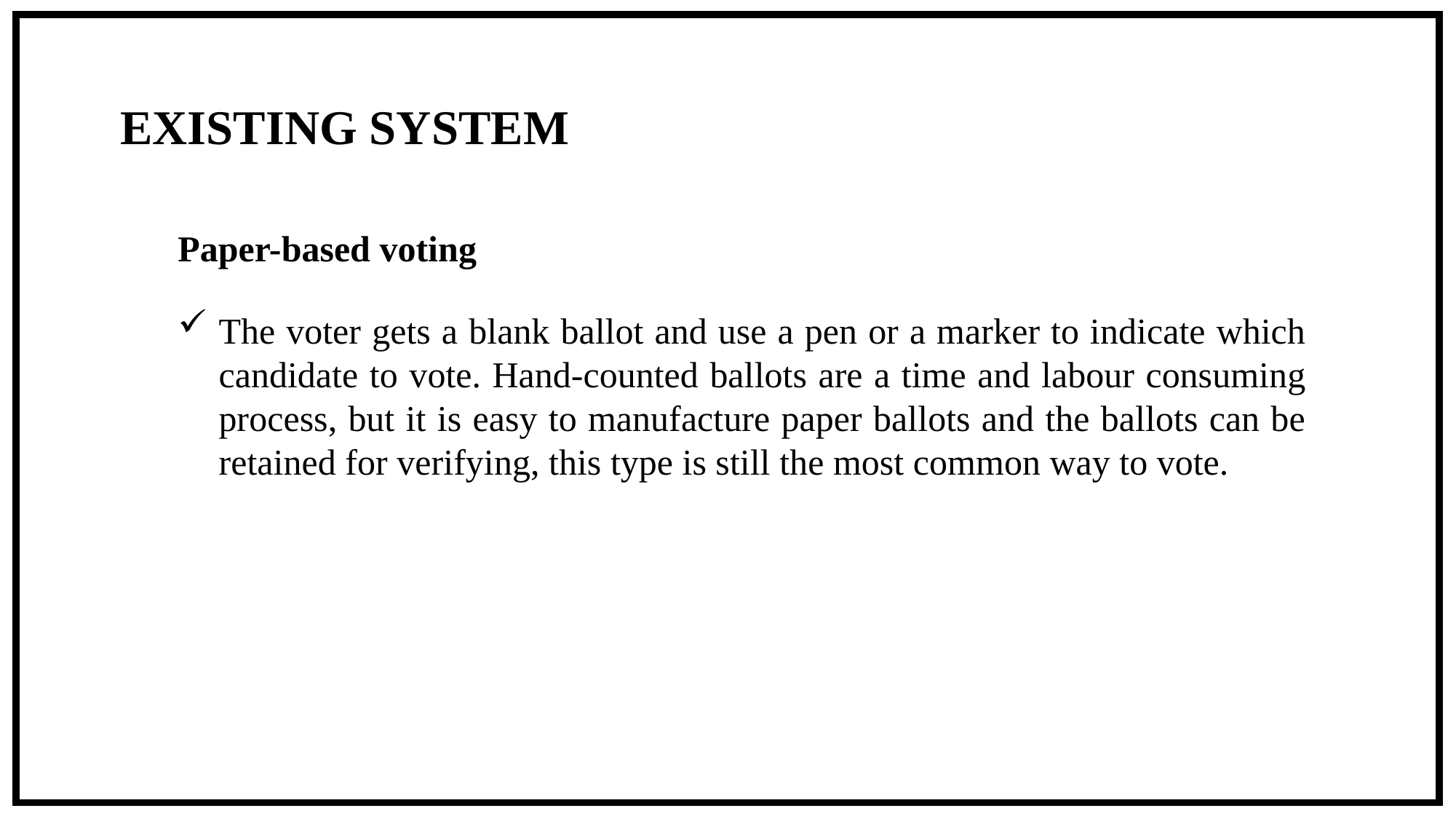

EXISTING SYSTEM
Paper-based voting
The voter gets a blank ballot and use a pen or a marker to indicate which candidate to vote. Hand-counted ballots are a time and labour consuming process, but it is easy to manufacture paper ballots and the ballots can be retained for verifying, this type is still the most common way to vote.